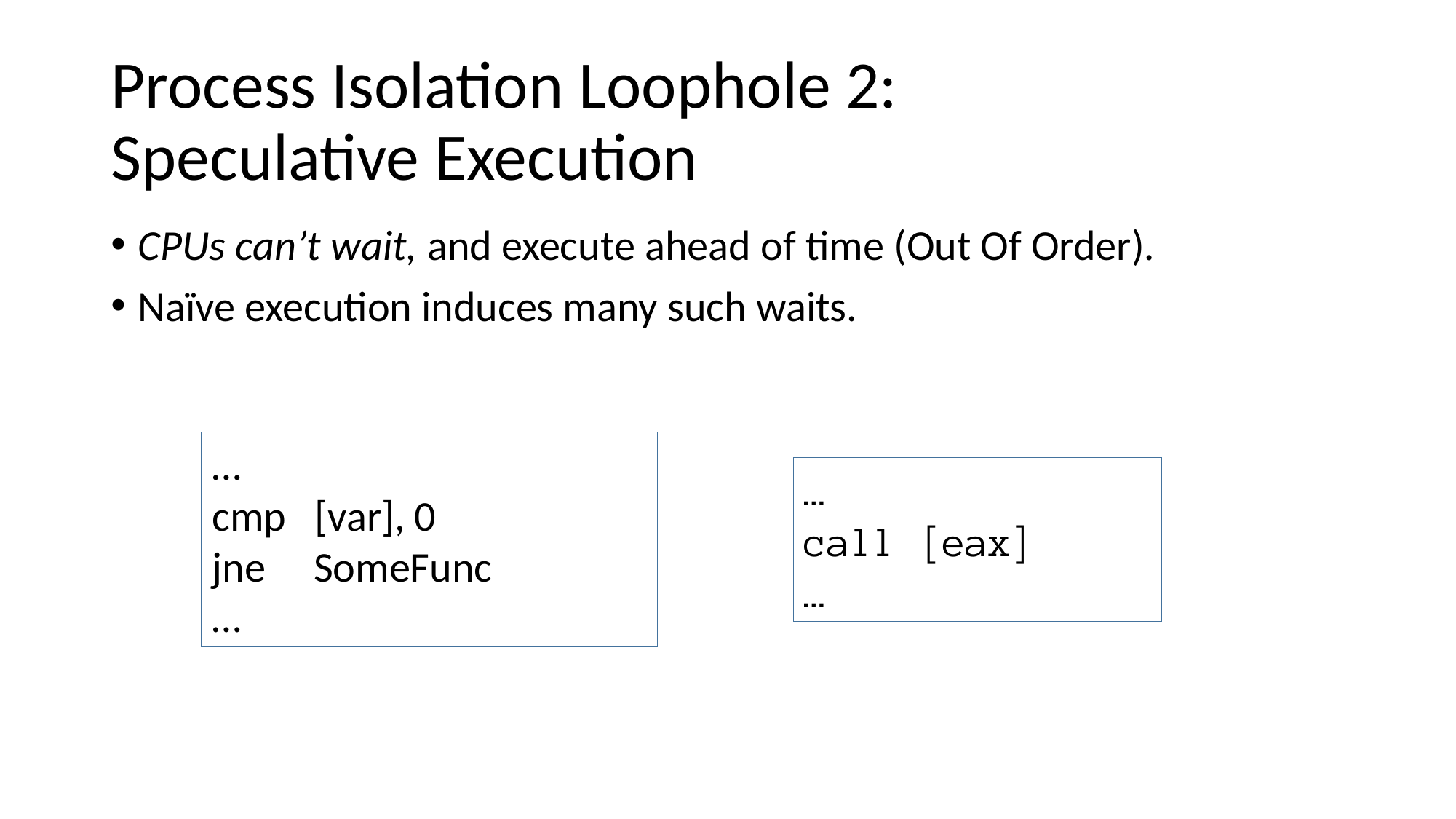

# Process Isolation Loophole 2: Speculative Execution
CPUs can’t wait, and execute ahead of time (Out Of Order).
Naïve execution induces many such waits.

…
cmp   [var], 0
jne     SomeFunc
…
…
call [eax]
…